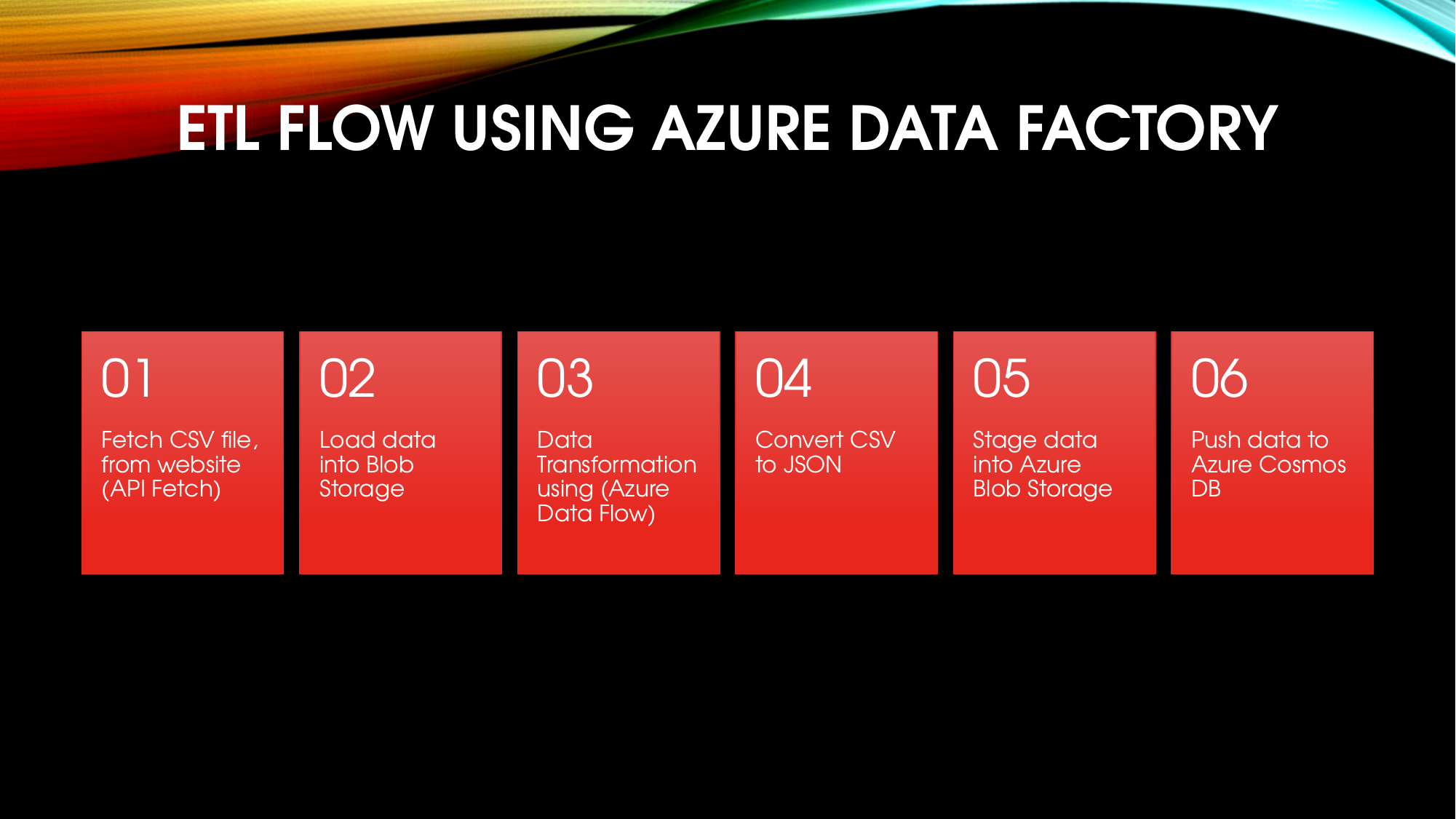

# ETL FLOW Using Azure data factory
Fetch CSV file, from website (API Fetch)
01
Load data into Blob Storage
02
Data Transformation using (Azure Data Flow)
03
Convert CSV to JSON
04
Stage data into Azure Blob Storage
05
Push data to Azure Cosmos DB
06